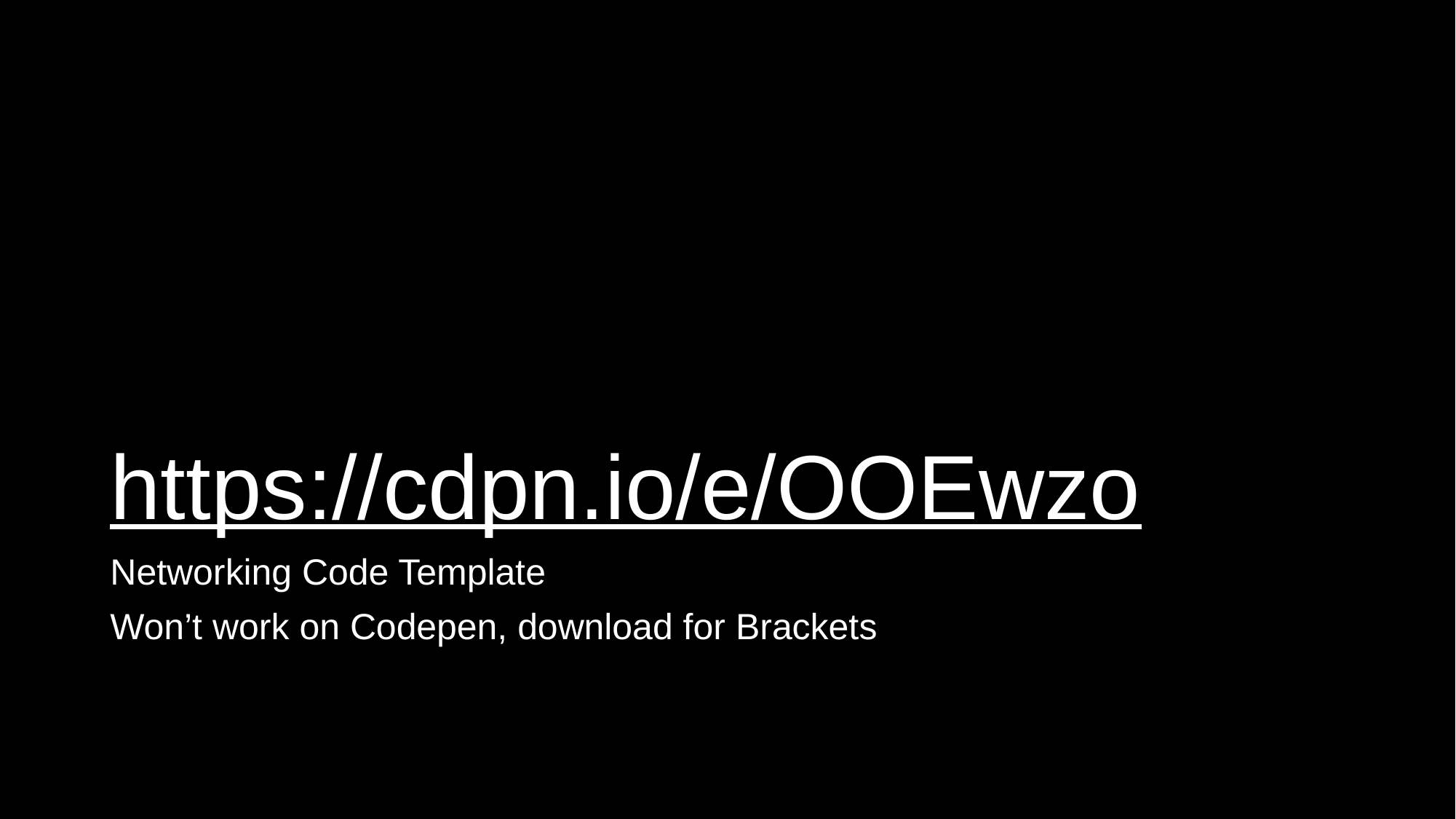

# https://cdpn.io/e/OOEwzo
Networking Code Template
Won’t work on Codepen, download for Brackets